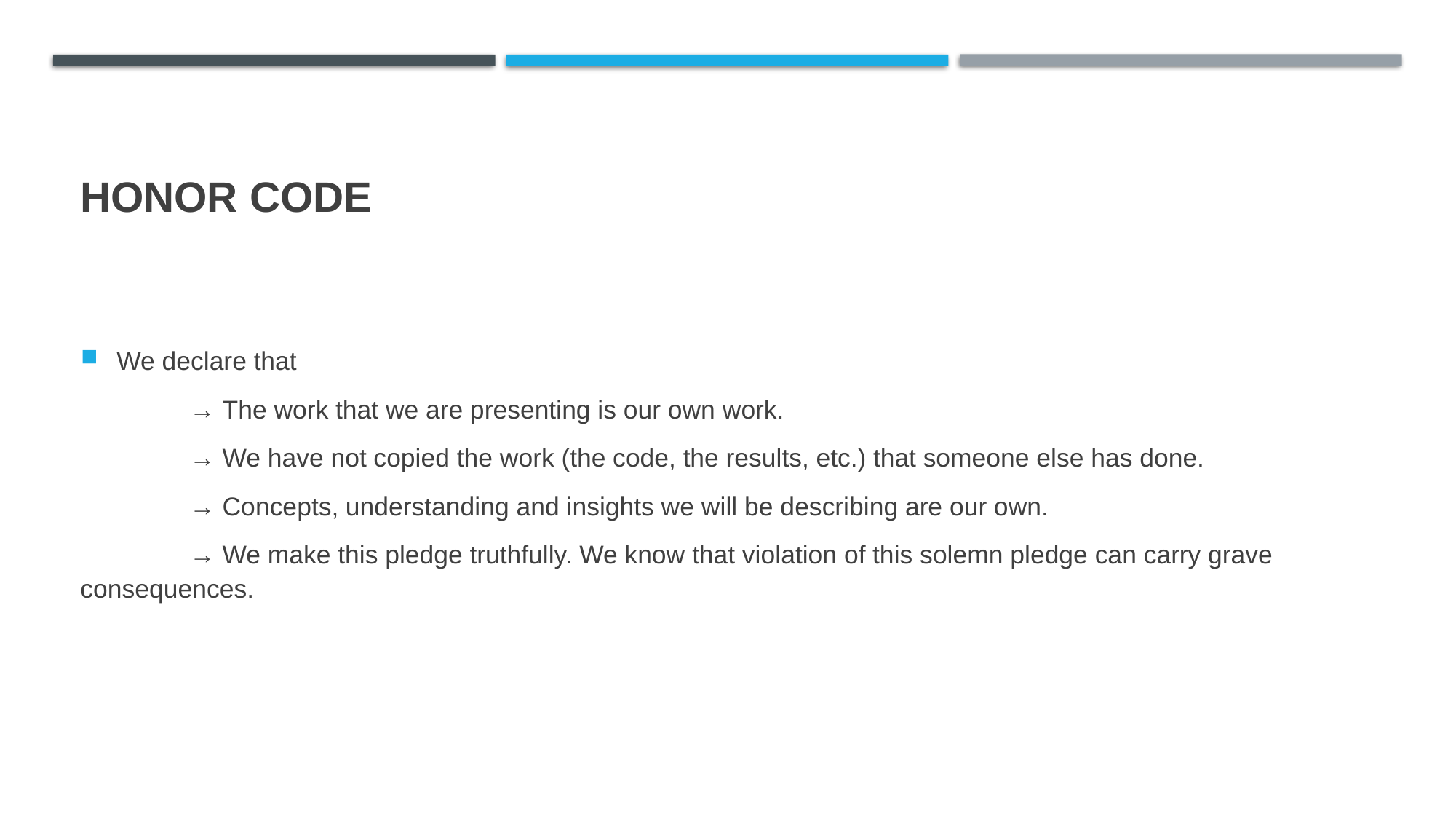

# honor code
We declare that
	→ The work that we are presenting is our own work.
	→ We have not copied the work (the code, the results, etc.) that someone else has done.
	→ Concepts, understanding and insights we will be describing are our own.
	→ We make this pledge truthfully. We know that violation of this solemn pledge can carry grave consequences.